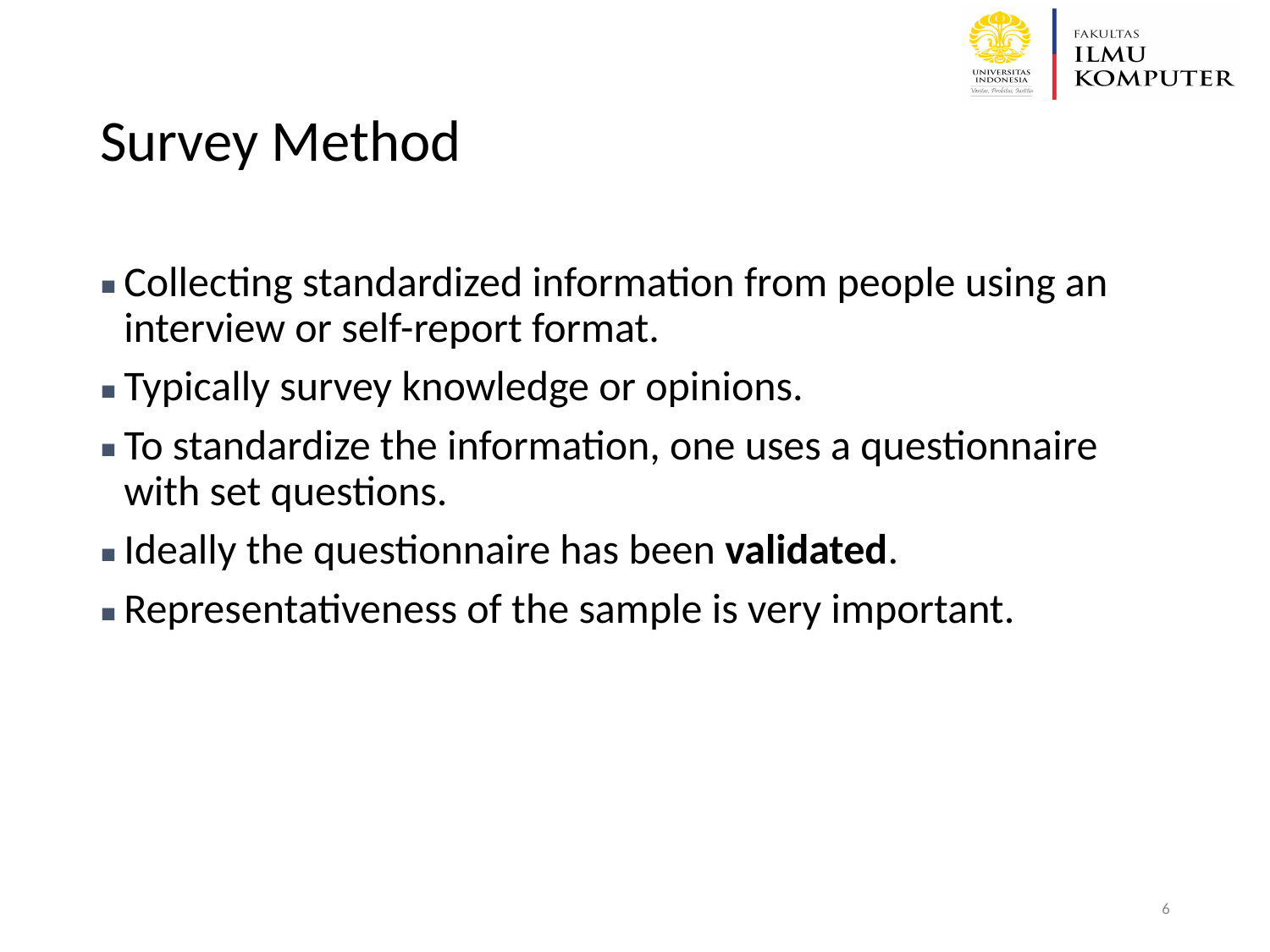

# Survey Method
Collecting standardized information from people using an interview or self-report format.
Typically survey knowledge or opinions.
To standardize the information, one uses a questionnaire with set questions.
Ideally the questionnaire has been validated.
Representativeness of the sample is very important.

6